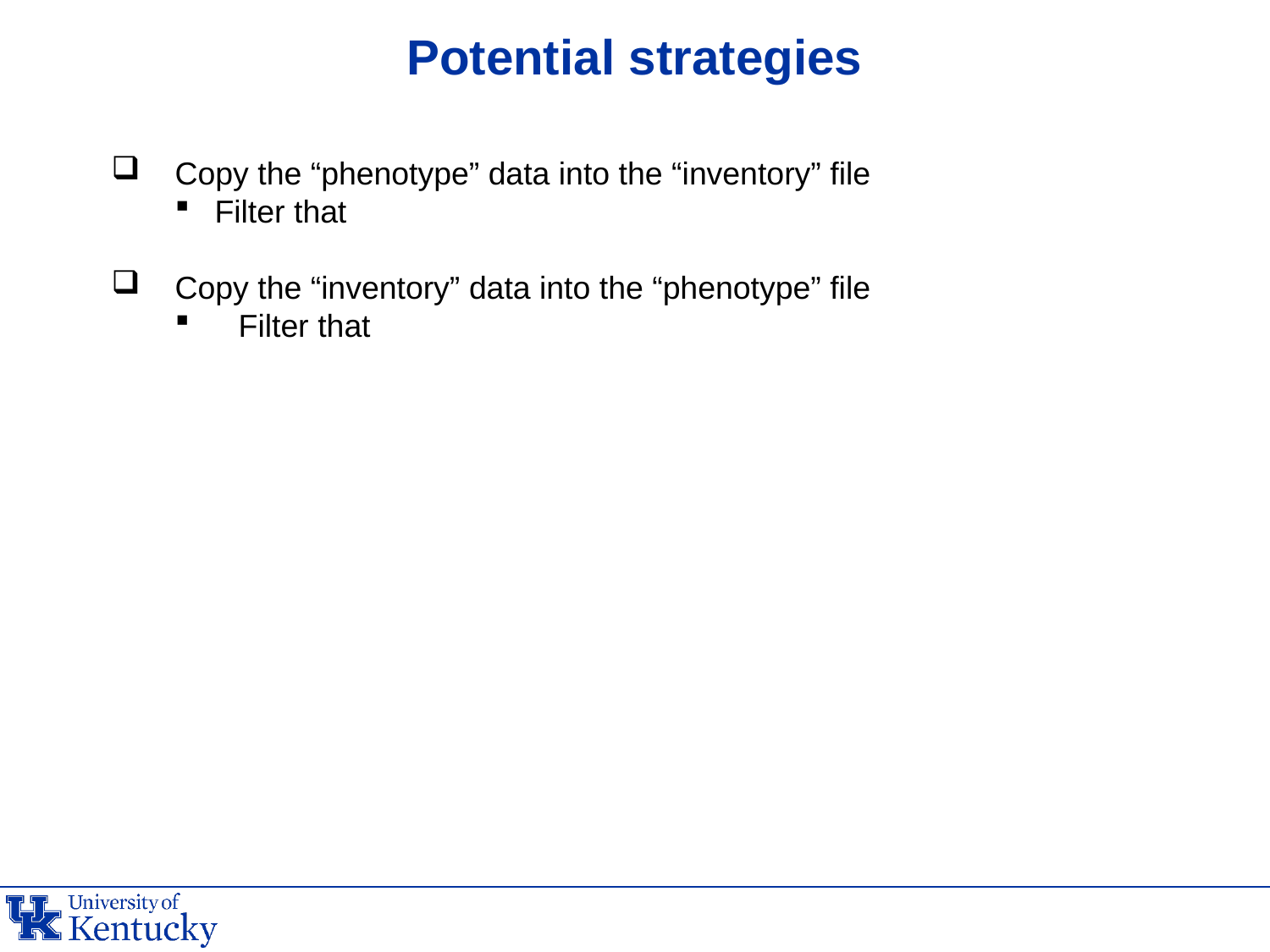

# Potential strategies
Copy the “phenotype” data into the “inventory” file
Filter that

Copy the “inventory” data into the “phenotype” file
Filter that